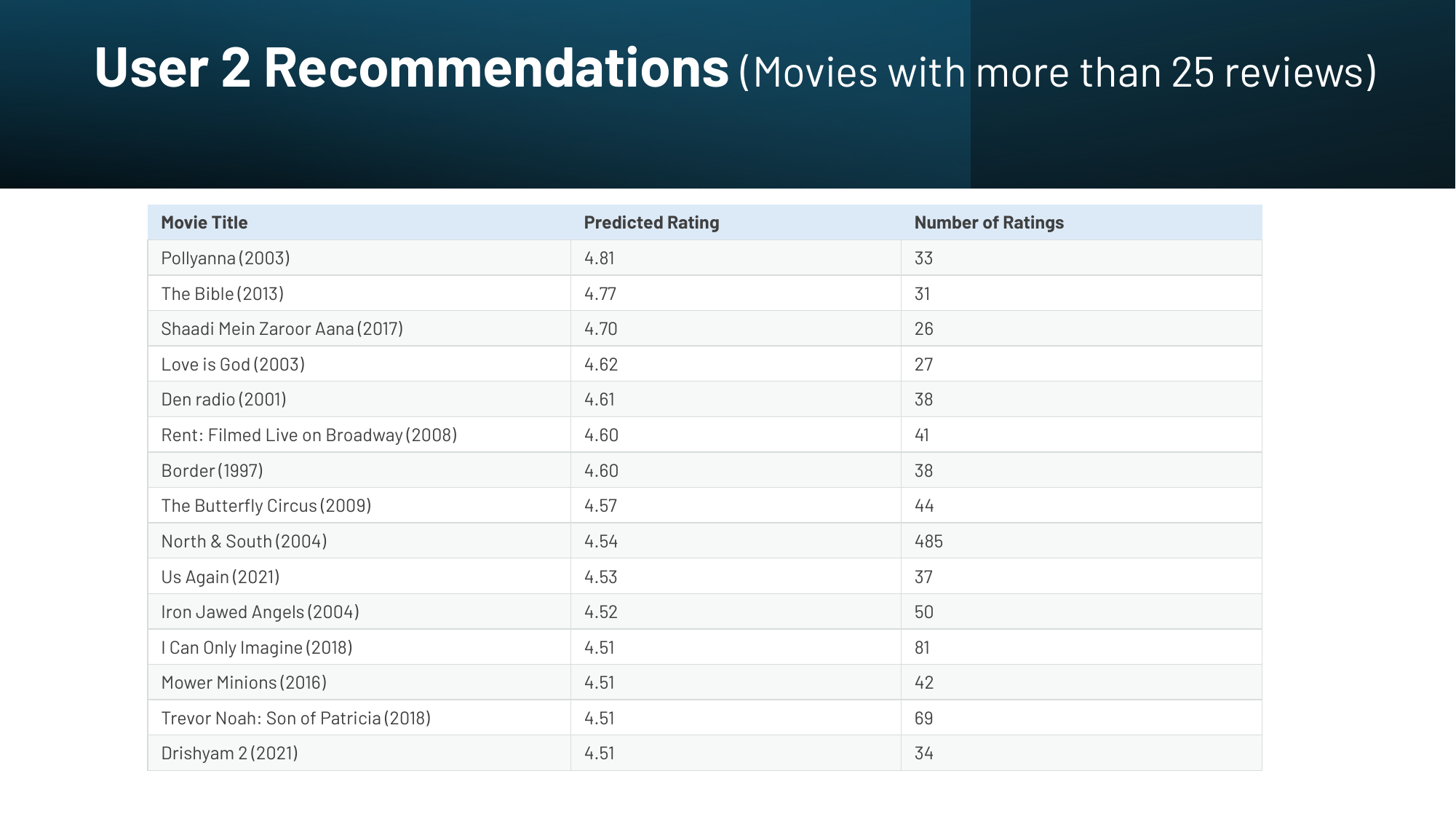

# User 2 Recommendations (Movies with more than 25 reviews)

| Movie Title | Predicted Rating | Number of Ratings |
| --- | --- | --- |
| Pollyanna (2003) | 4.81 | 33 |
| The Bible (2013) | 4.77 | 31 |
| Shaadi Mein Zaroor Aana (2017) | 4.70 | 26 |
| Love is God (2003) | 4.62 | 27 |
| Den radio (2001) | 4.61 | 38 |
| Rent: Filmed Live on Broadway (2008) | 4.60 | 41 |
| Border (1997) | 4.60 | 38 |
| The Butterfly Circus (2009) | 4.57 | 44 |
| North & South (2004) | 4.54 | 485 |
| Us Again (2021) | 4.53 | 37 |
| Iron Jawed Angels (2004) | 4.52 | 50 |
| I Can Only Imagine (2018) | 4.51 | 81 |
| Mower Minions (2016) | 4.51 | 42 |
| Trevor Noah: Son of Patricia (2018) | 4.51 | 69 |
| Drishyam 2 (2021) | 4.51 | 34 |